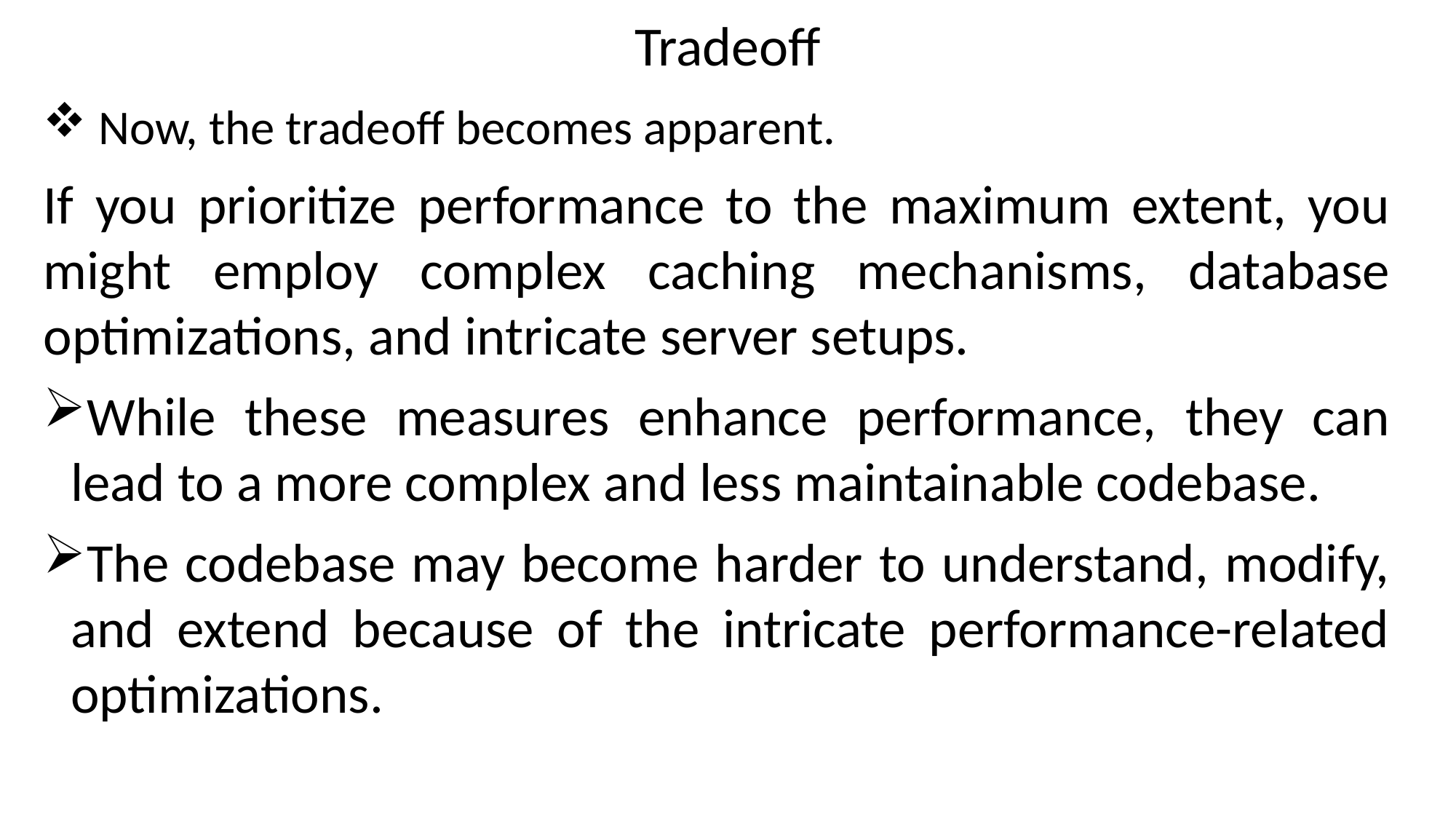

# Tradeoff
 Now, the tradeoff becomes apparent.
If you prioritize performance to the maximum extent, you might employ complex caching mechanisms, database optimizations, and intricate server setups.
While these measures enhance performance, they can lead to a more complex and less maintainable codebase.
The codebase may become harder to understand, modify, and extend because of the intricate performance-related optimizations.